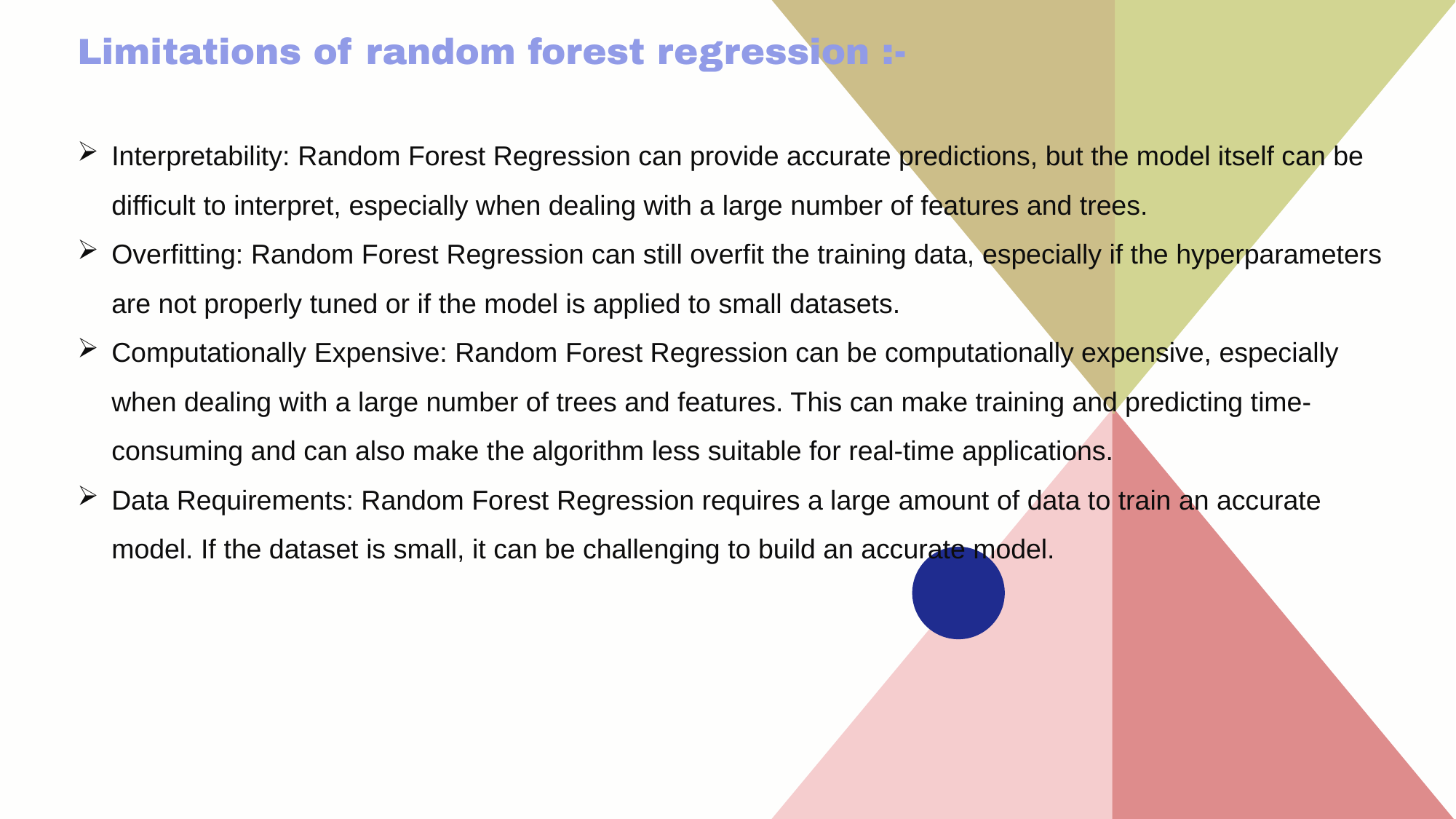

# Limitations of random forest regression :-
Interpretability: Random Forest Regression can provide accurate predictions, but the model itself can be difficult to interpret, especially when dealing with a large number of features and trees.
Overfitting: Random Forest Regression can still overfit the training data, especially if the hyperparameters are not properly tuned or if the model is applied to small datasets.
Computationally Expensive: Random Forest Regression can be computationally expensive, especially when dealing with a large number of trees and features. This can make training and predicting time-consuming and can also make the algorithm less suitable for real-time applications.
Data Requirements: Random Forest Regression requires a large amount of data to train an accurate model. If the dataset is small, it can be challenging to build an accurate model.